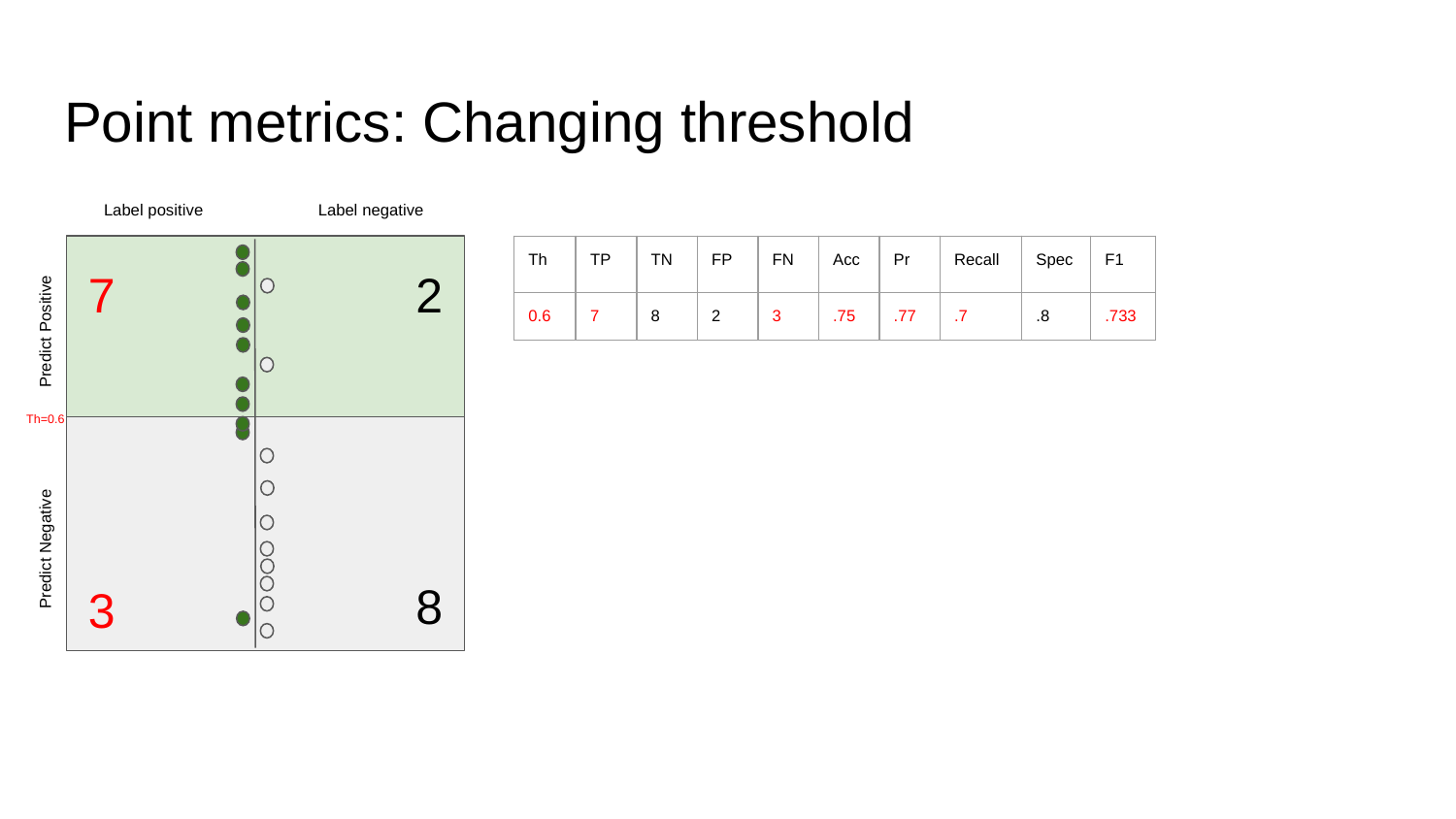

# Point metrics: Changing threshold

     Label positive                         Label negative

| Th |
| --- |
| 0.6 |
| TP |
| --- |
| 7 |
| TN |
| --- |
| 8 |
| FP |
| --- |
| 2 |
| FN |
| --- |
| 3 |
| Acc |
| --- |
| .75 |
| Pr |
| --- |
| .77 |
| Recall |
| --- |
| .7 |
| Spec |
| --- |
| .8 |
| F1 |
| --- |
| .733 |

7
2

Th=0.6

    Predict Negative                      Predict Positive

8
3